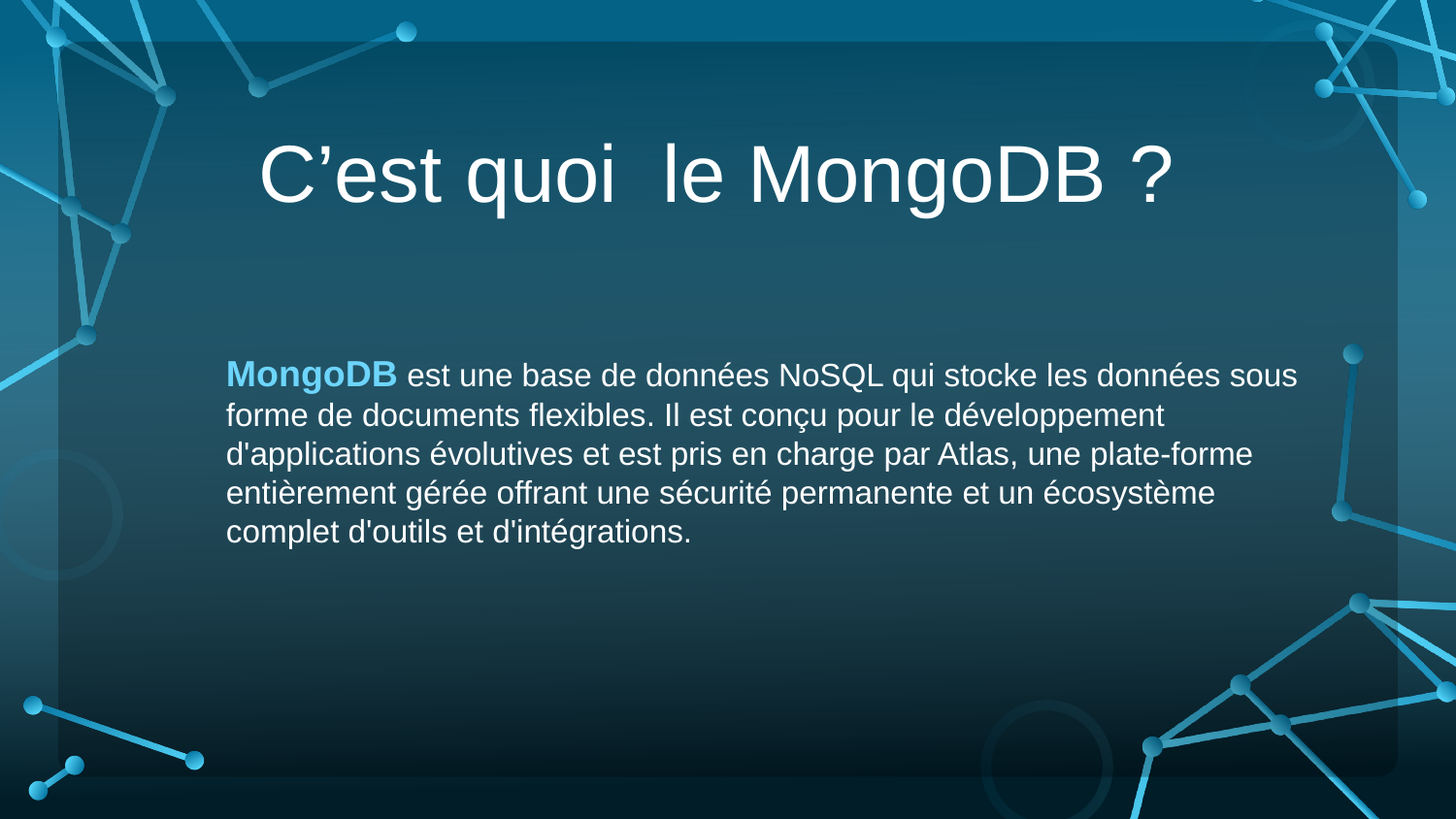

# C’est quoi  le MongoDB ?
MongoDB est une base de données NoSQL qui stocke les données sous forme de documents flexibles. Il est conçu pour le développement d'applications évolutives et est pris en charge par Atlas, une plate-forme entièrement gérée offrant une sécurité permanente et un écosystème complet d'outils et d'intégrations.